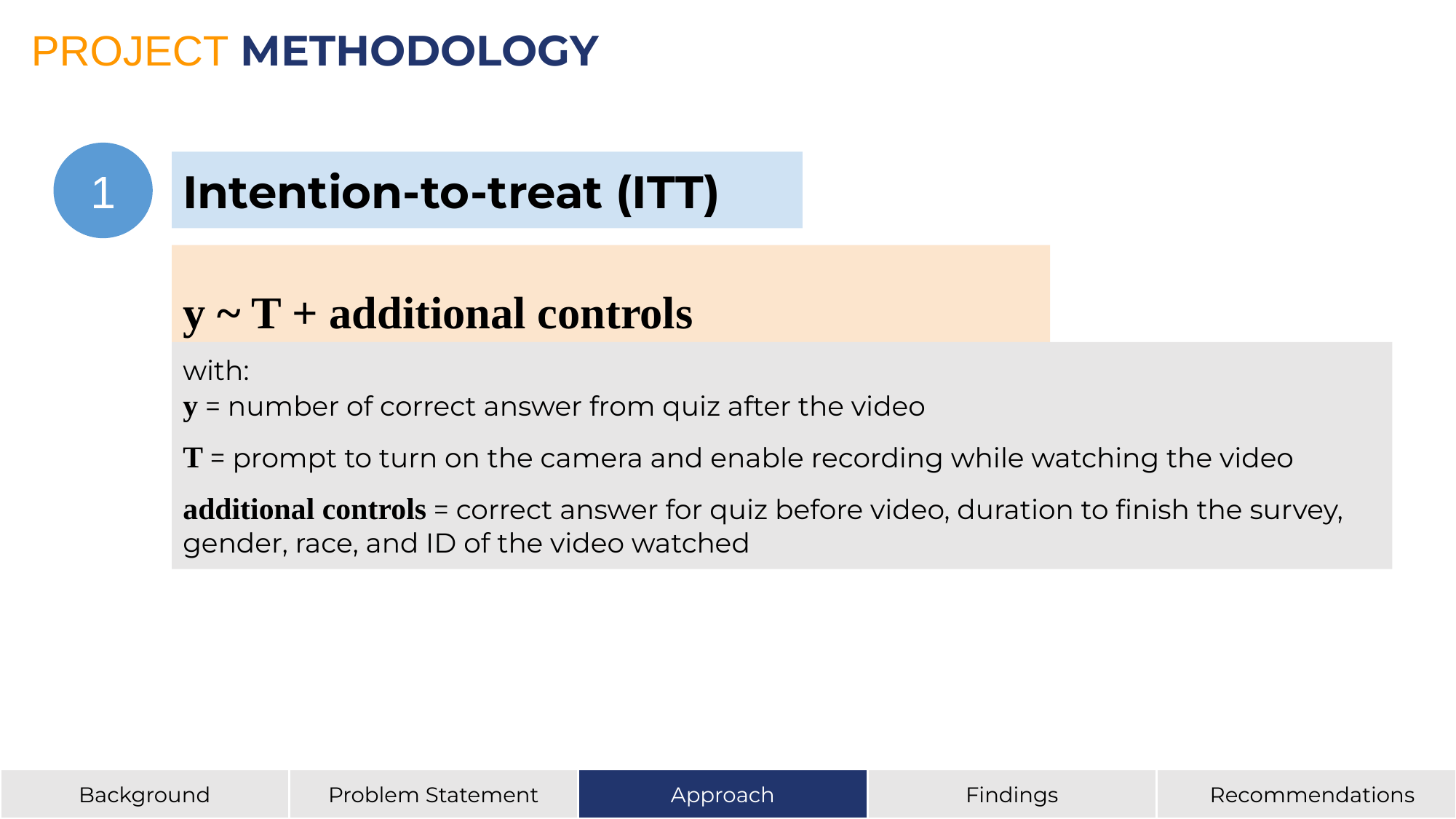

PROJECT METHODOLOGY
1
Intention-to-treat (ITT)
y ~ T + additional controls
with:
y = number of correct answer from quiz after the video
T = prompt to turn on the camera and enable recording while watching the video
additional controls = correct answer for quiz before video, duration to finish the survey, gender, race, and ID of the video watched
Background
Problem Statement
Approach
Findings
Recommendations